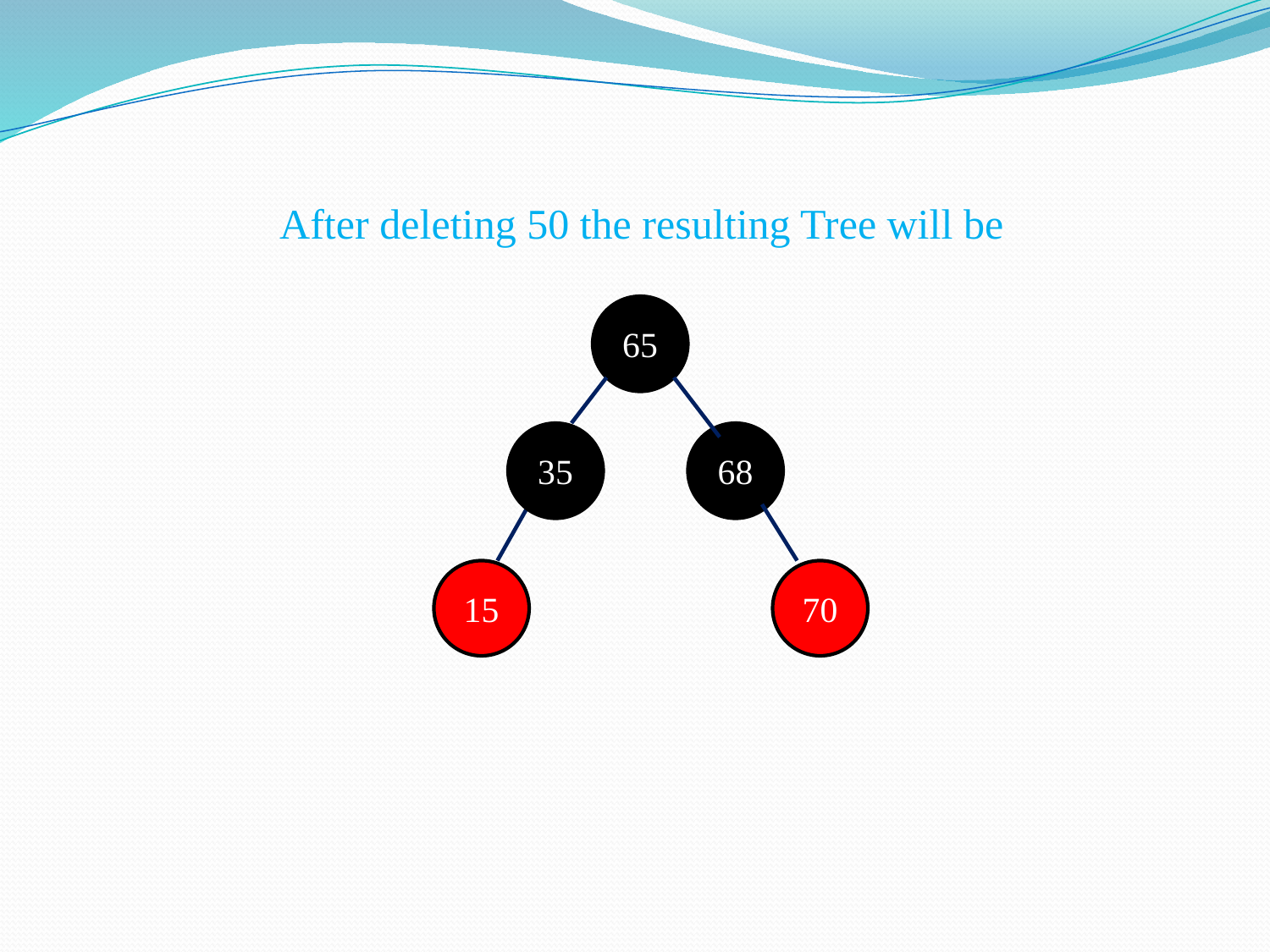

After deleting 50 the resulting Tree will be
65
35
68
15
70